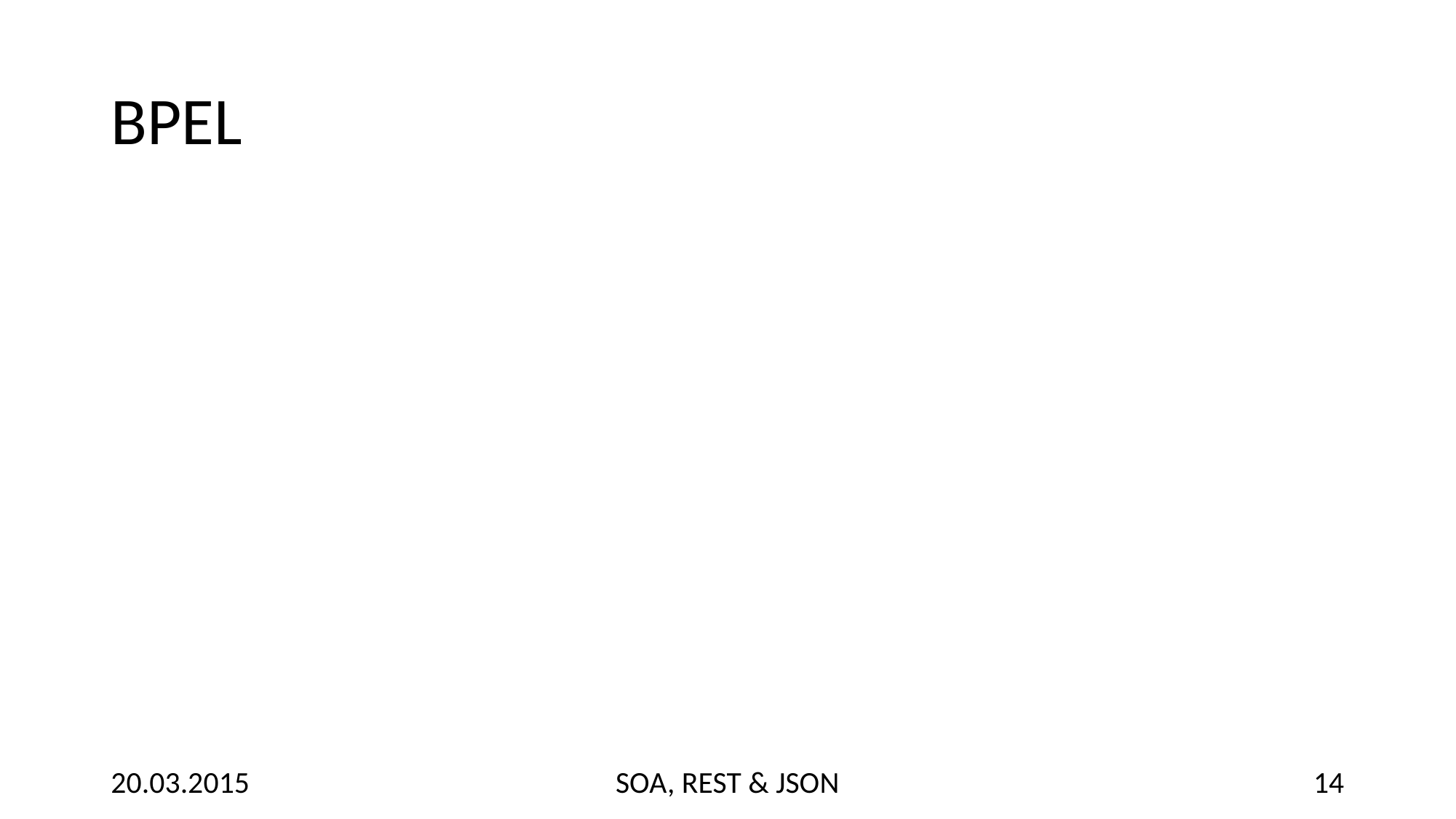

# BPEL

20.03.2015
SOA, REST & JSON
14